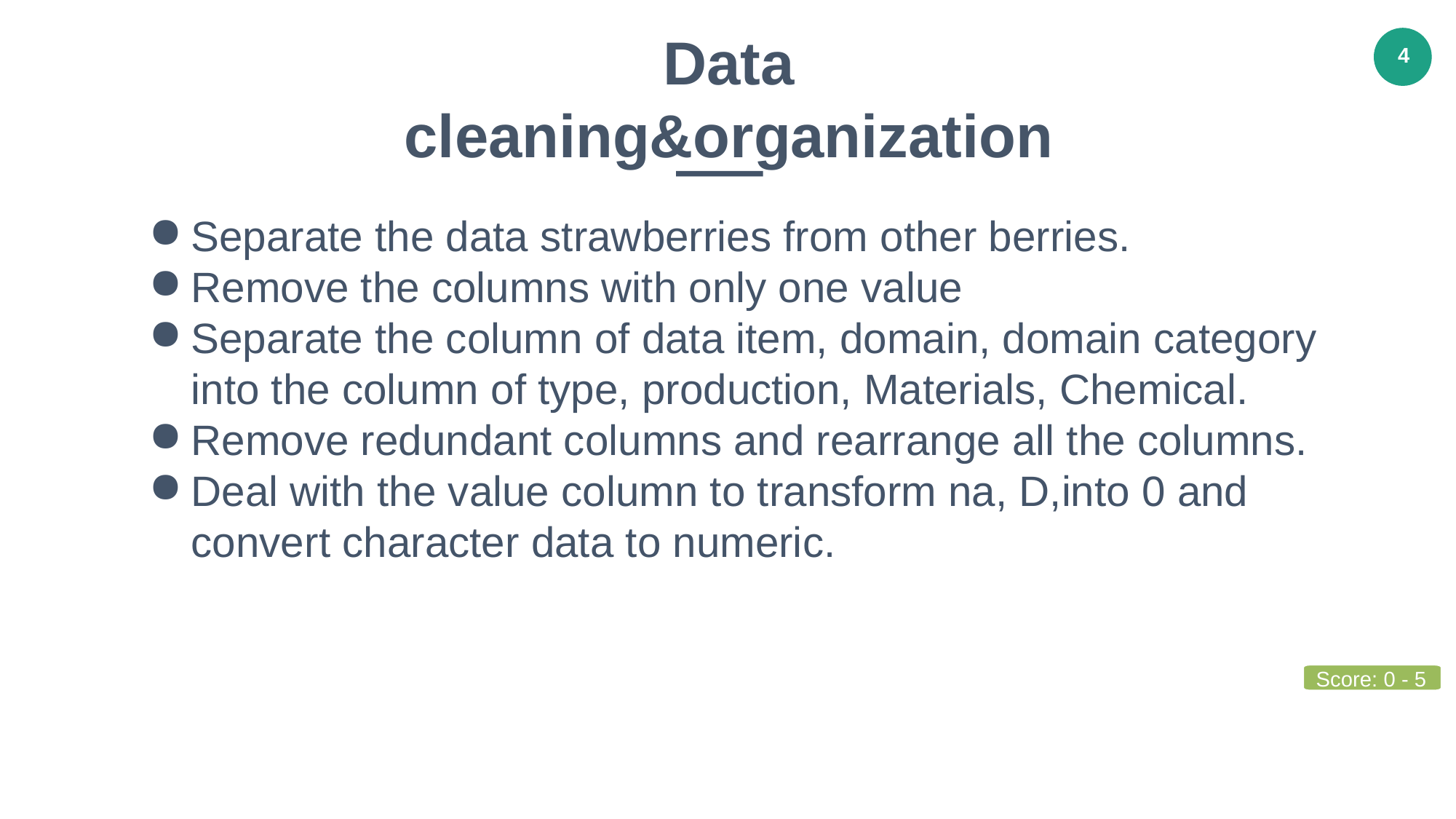

Data cleaning&organization

Separate the data strawberries from other berries.
Remove the columns with only one value
Separate the column of data item, domain, domain category into the column of type, production, Materials, Chemical.
Remove redundant columns and rearrange all the columns.
Deal with the value column to transform na, D,into 0 and convert character data to numeric.

Yes or no question
Score: 0 - 5